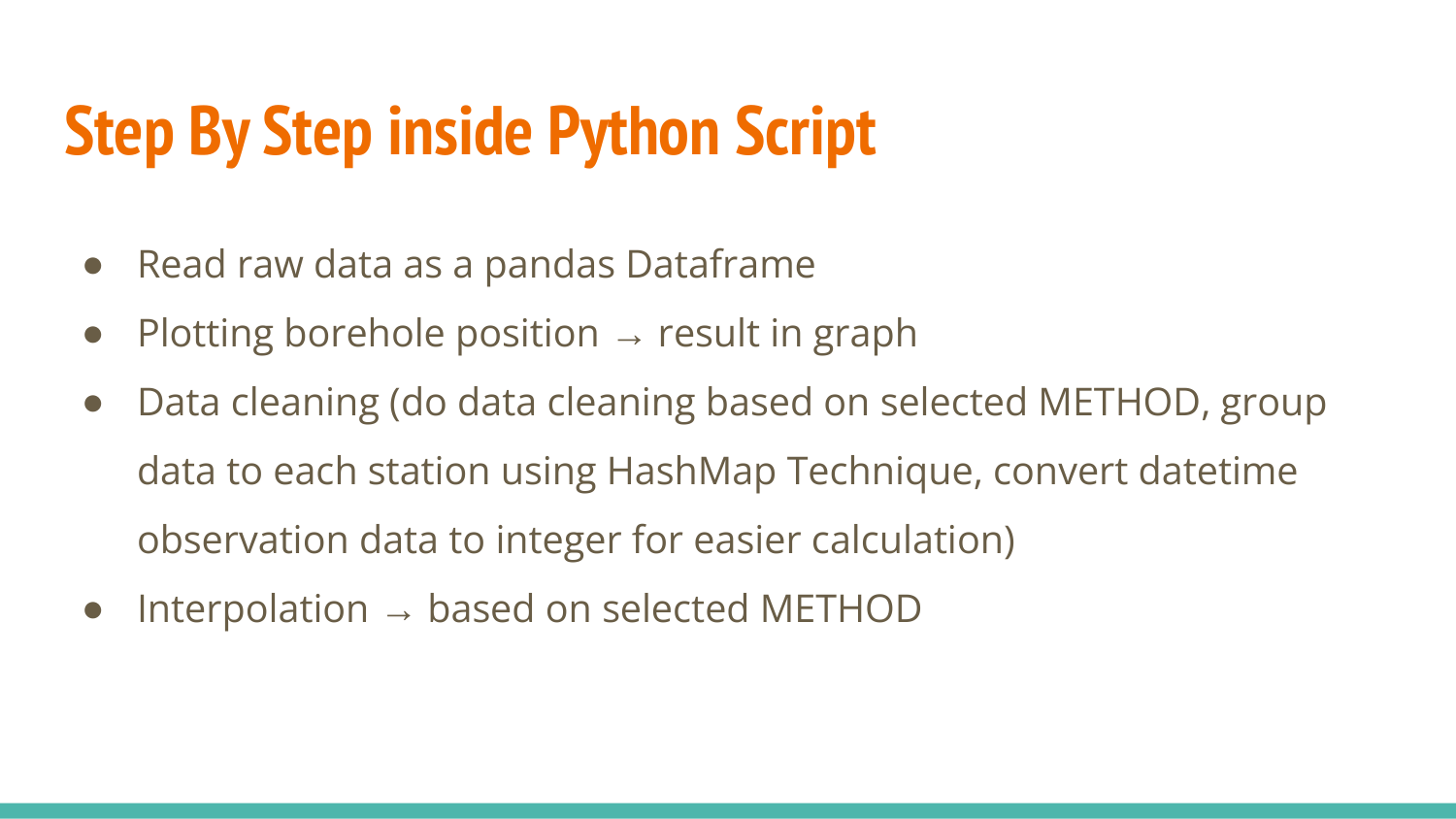

# Step By Step inside Python Script
Read raw data as a pandas Dataframe
Plotting borehole position → result in graph
Data cleaning (do data cleaning based on selected METHOD, group data to each station using HashMap Technique, convert datetime observation data to integer for easier calculation)
Interpolation → based on selected METHOD